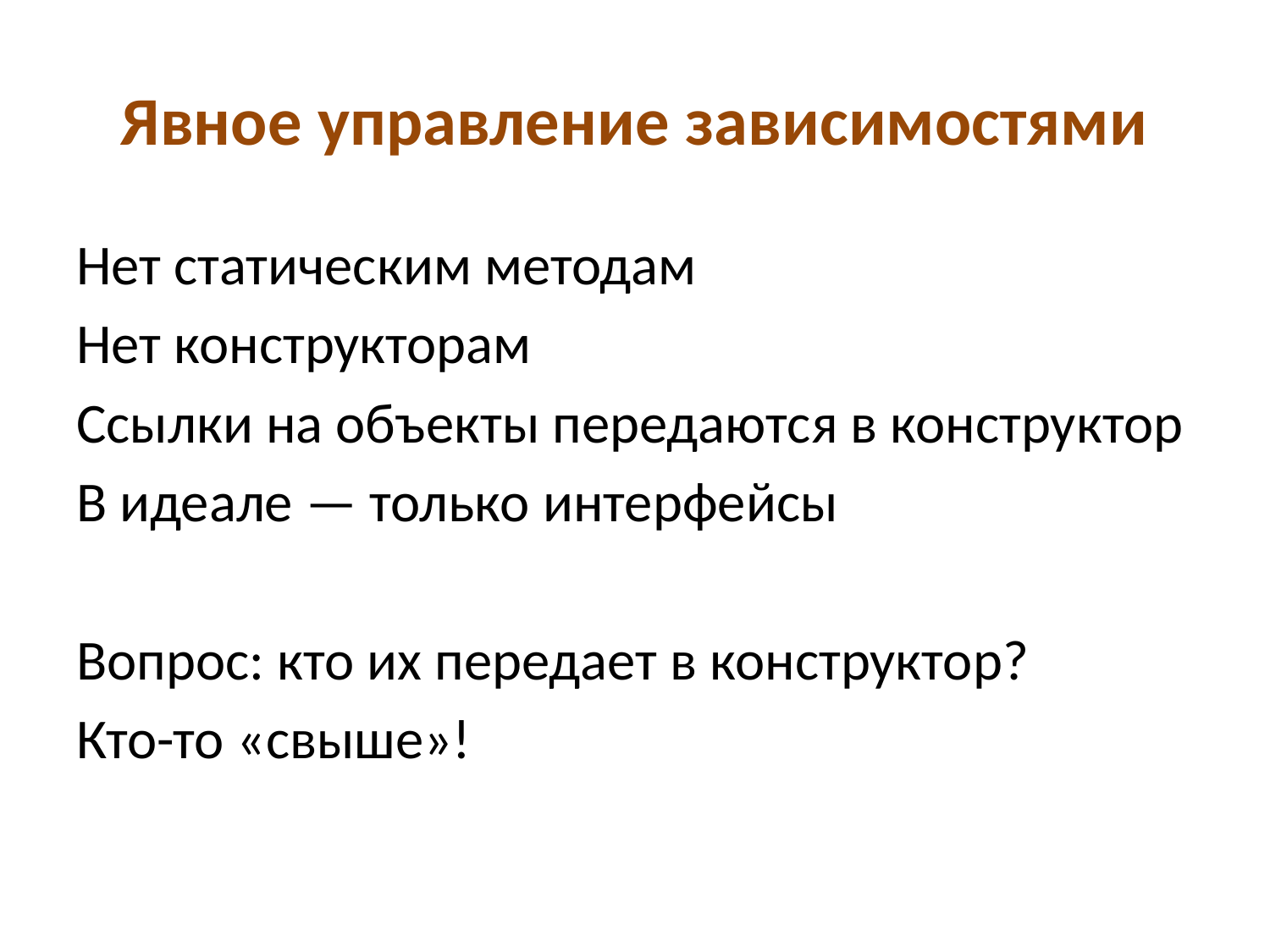

# Явное управление зависимостями
Нет статическим методам
Нет конструкторам
Ссылки на объекты передаются в конструктор
В идеале — только интерфейсы

Вопрос: кто их передает в конструктор?
Кто-то «свыше»!